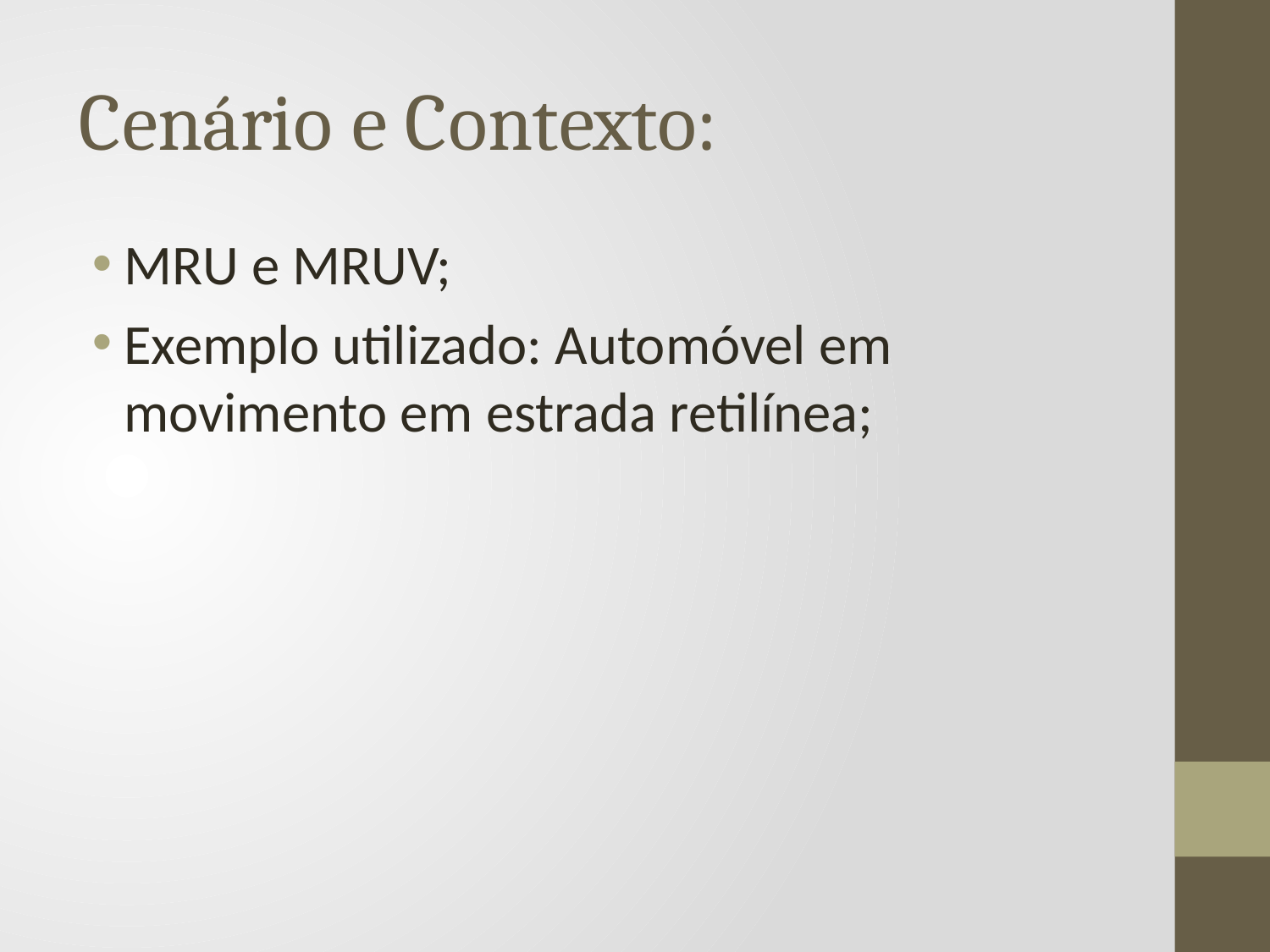

# Cenário e Contexto:
MRU e MRUV;
Exemplo utilizado: Automóvel em movimento em estrada retilínea;